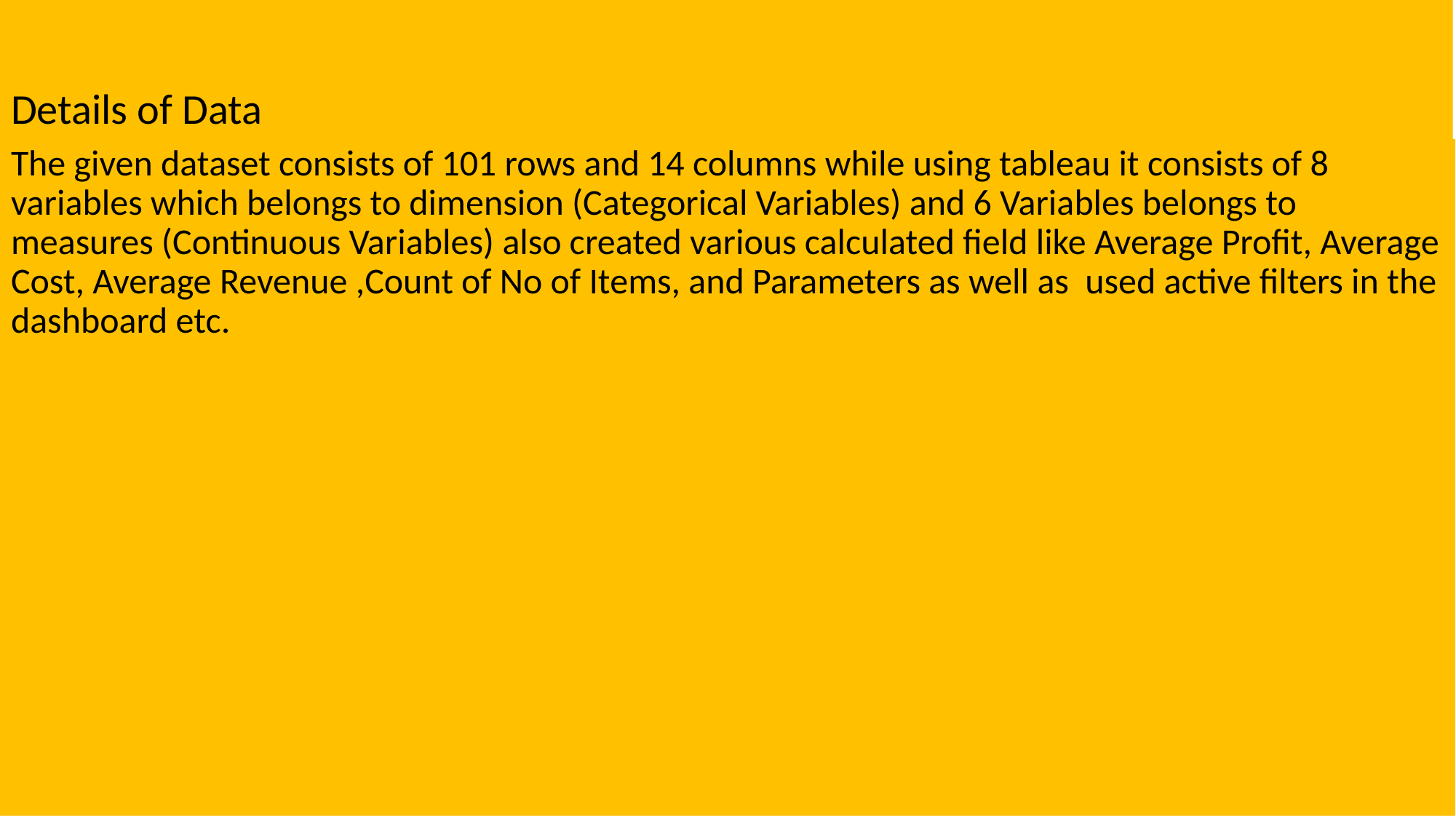

# Details of Data
The given dataset consists of 101 rows and 14 columns while using tableau it consists of 8 variables which belongs to dimension (Categorical Variables) and 6 Variables belongs to measures (Continuous Variables) also created various calculated field like Average Profit, Average Cost, Average Revenue ,Count of No of Items, and Parameters as well as  used active filters in the dashboard etc.